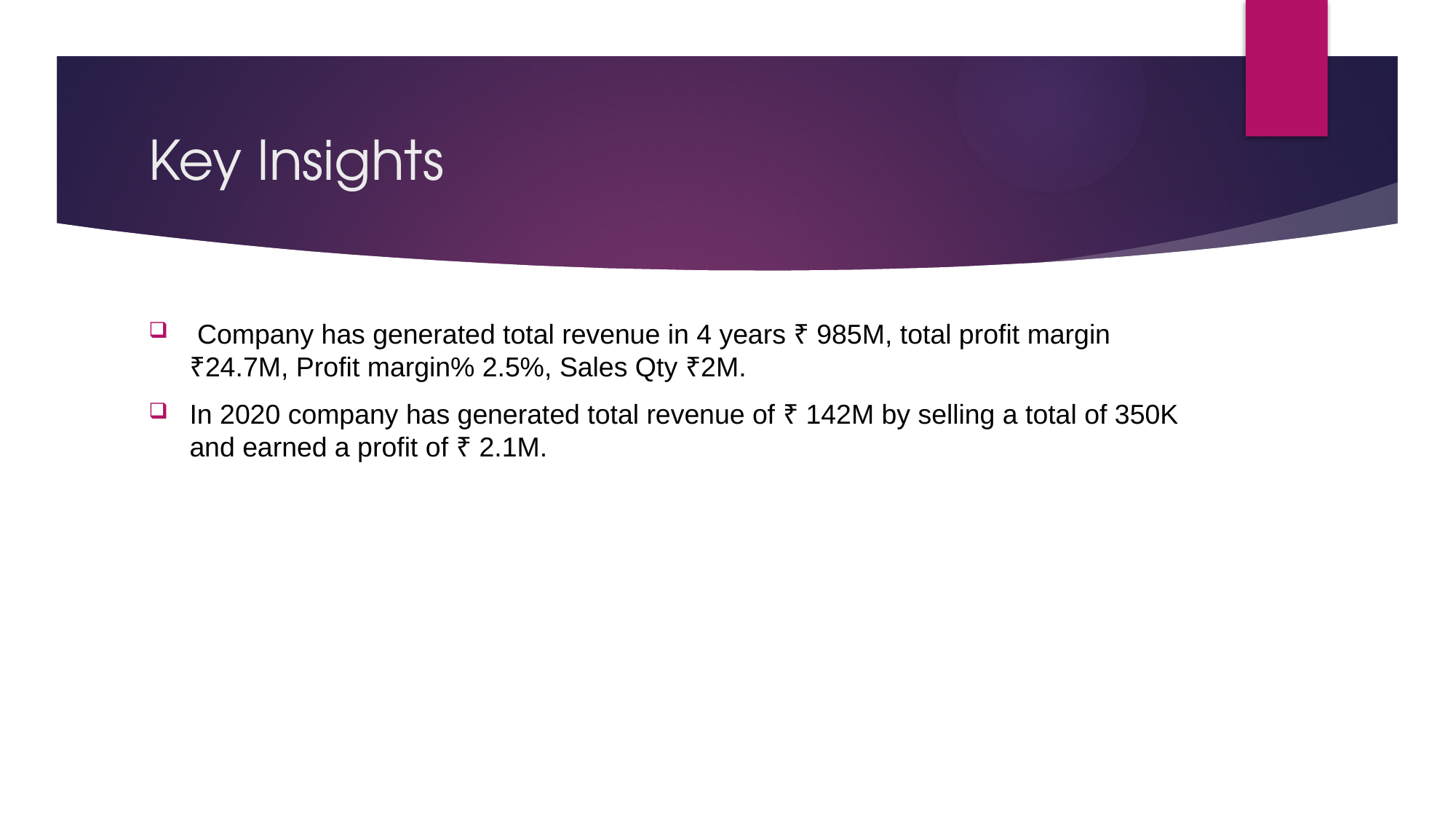

# Key Insights
 Company has generated total revenue in 4 years ₹ 985M, total profit margin ₹24.7M, Profit margin% 2.5%, Sales Qty ₹2M.
In 2020 company has generated total revenue of ₹ 142M by selling a total of 350K and earned a profit of ₹ 2.1M.